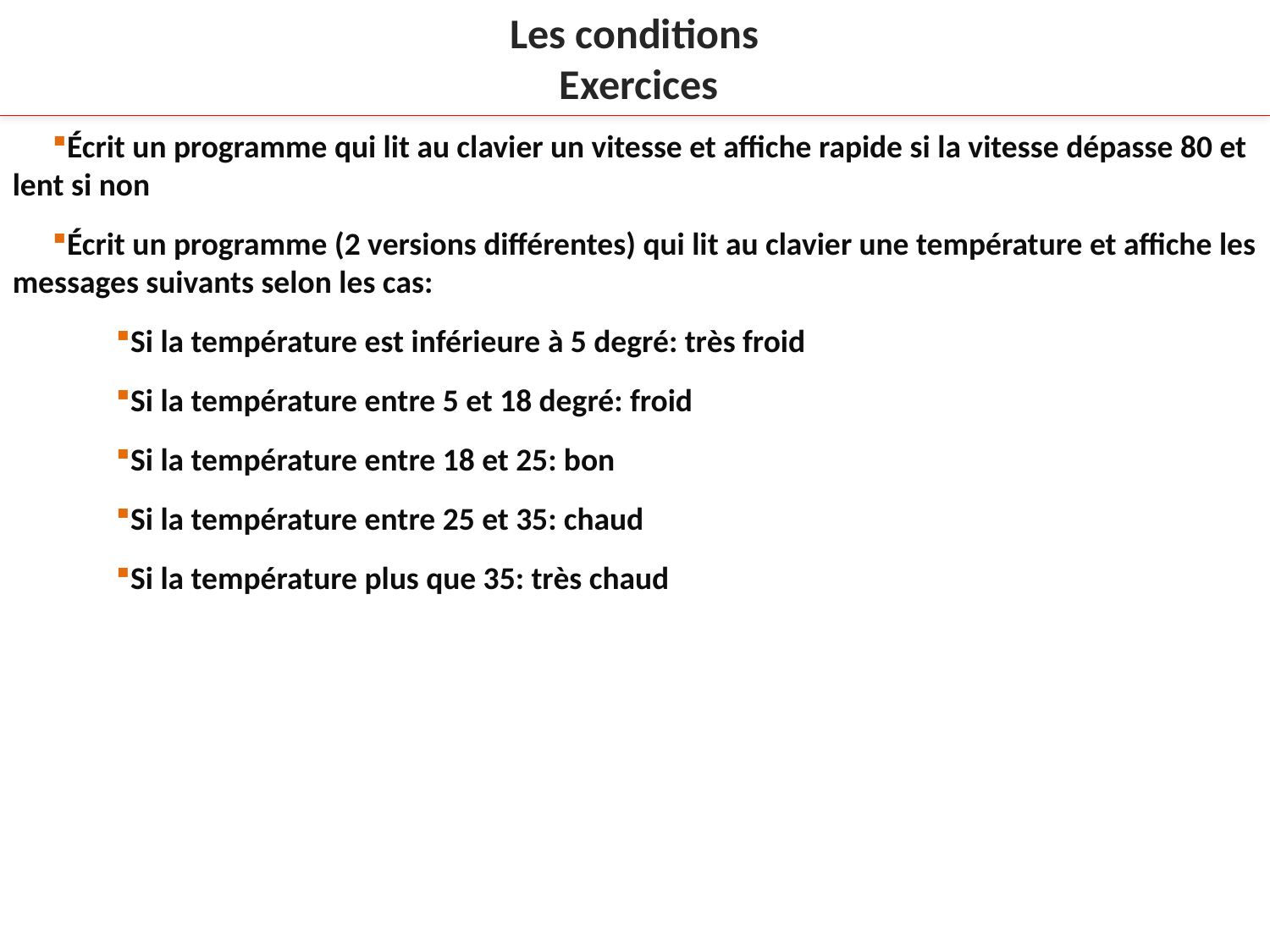

Les conditions
 Exercices
Écrit un programme qui lit au clavier un vitesse et affiche rapide si la vitesse dépasse 80 et lent si non
Écrit un programme (2 versions différentes) qui lit au clavier une température et affiche les messages suivants selon les cas:
Si la température est inférieure à 5 degré: très froid
Si la température entre 5 et 18 degré: froid
Si la température entre 18 et 25: bon
Si la température entre 25 et 35: chaud
Si la température plus que 35: très chaud